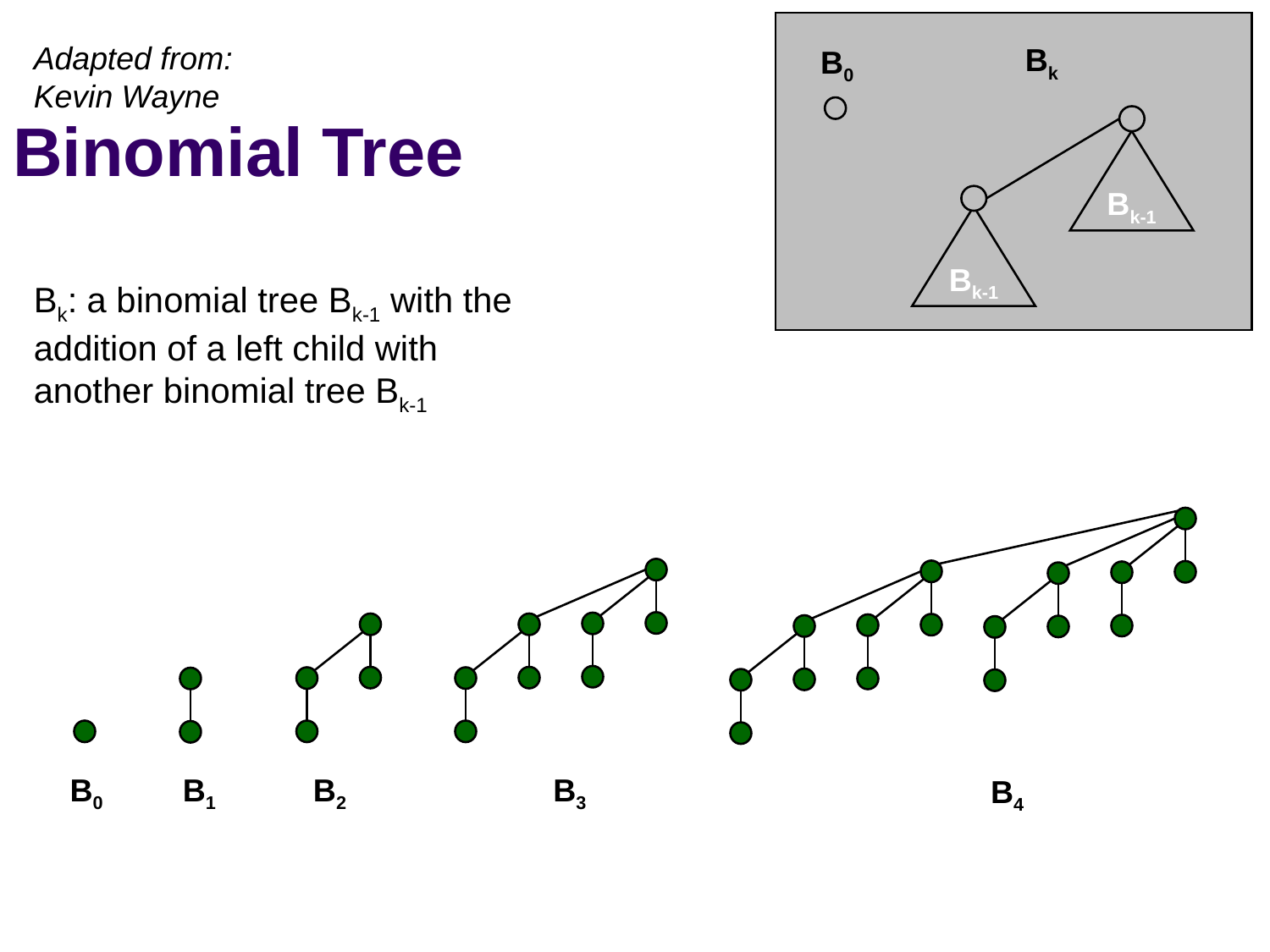

Bk
B0

Bk-1

Bk-1
Binomial Tree
Adapted from: Kevin Wayne
Bk: a binomial tree Bk-1 with the addition of a left child with another binomial tree Bk-1

B0
B1
B2
B3
B4